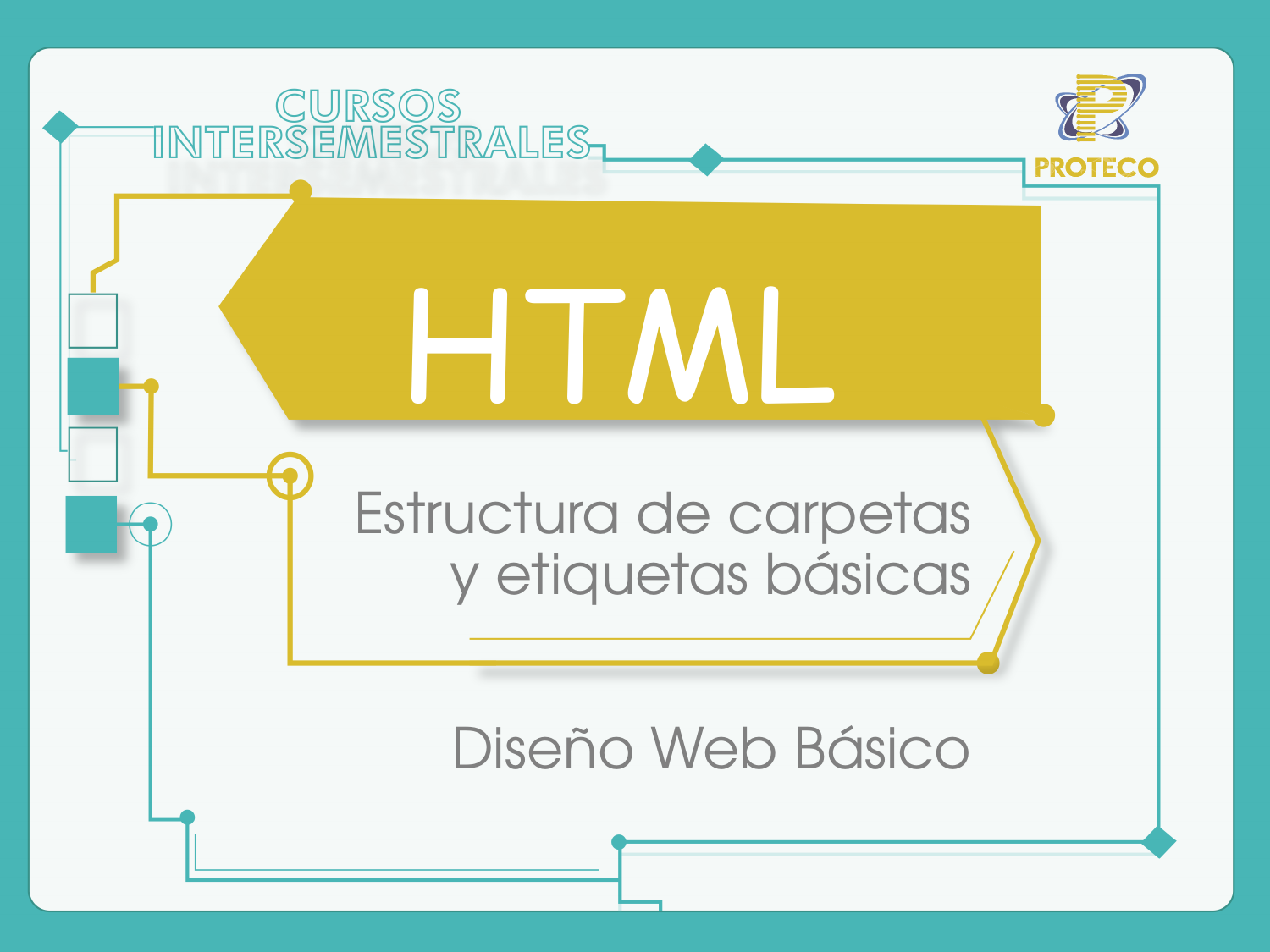

# HTML
Estructura de carpetas y etiquetas básicas
Diseño Web Básico